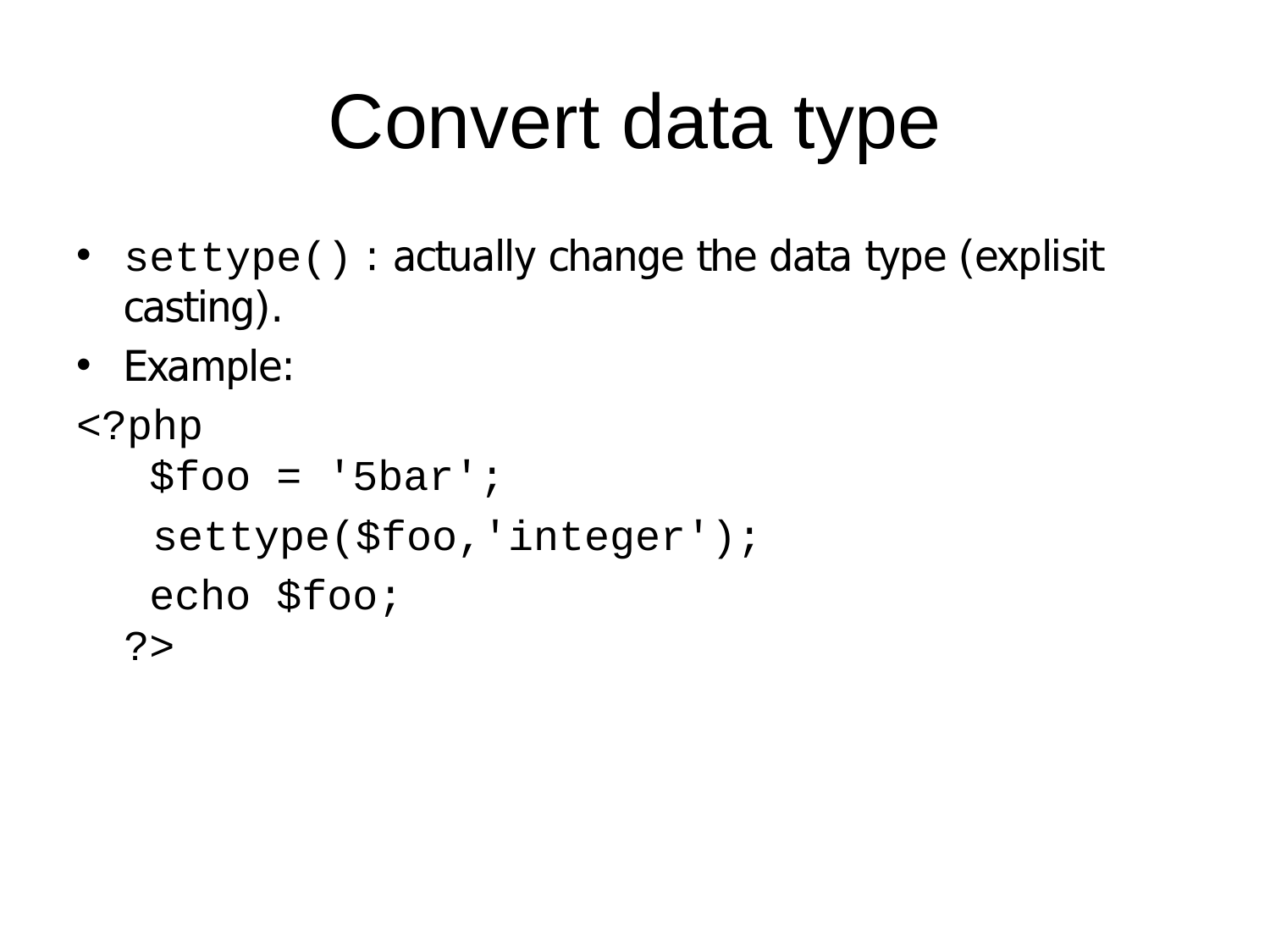

# Convert data type
settype() : actually change the data type (explisit casting).
Example:
<?php
 $foo = '5bar';
   settype($foo,'integer');
	 echo $foo;
?>